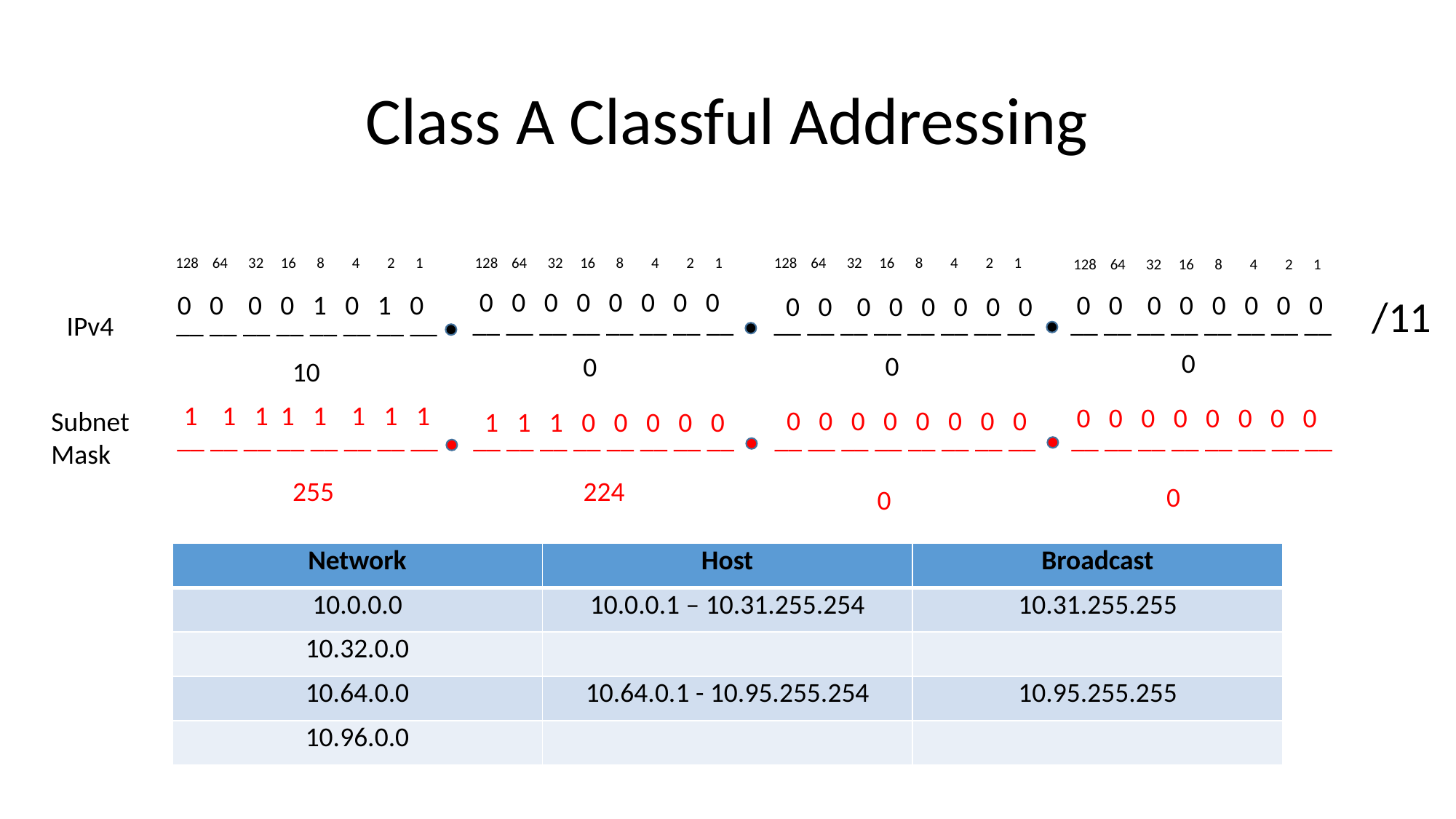

# Class A Classful Addressing
128    64      32     16      8        4        2      1
128    64      32     16      8        4        2      1
128    64      32     16      8        4        2      1
128    64      32     16      8        4        2      1
0   0   0   0   0   0   0   0
 0   0    0   0   0   0   0   0
0   0    0   0   1   0   1   0
 0   0    0   0   0   0   0   0
/11
__ __ __ __ __ __ __ __
__ __ __ __ __ __ __ __
__ __ __ __ __ __ __ __
__ __ __ __ __ __ __ __

IPv4
0
0
0
10
1    1   1  1   1    1   1   1
0   0   0   0   0   0   0   0
0   0   0   0   0   0   0   0
Subnet
Mask
1   1   1   0   0   0   0   0
__ __ __ __ __ __ __ __
__ __ __ __ __ __ __ __
__ __ __ __ __ __ __ __
__ __ __ __ __ __ __ __

255
224
0
0
| Network | Host | Broadcast |
| --- | --- | --- |
| 10.0.0.0 | 10.0.0.1 – 10.31.255.254 | 10.31.255.255 |
| 10.32.0.0 |  |  |
| 10.64.0.0 | 10.64.0.1 - 10.95.255.254 | 10.95.255.255 |
| 10.96.0.0 |  |  |